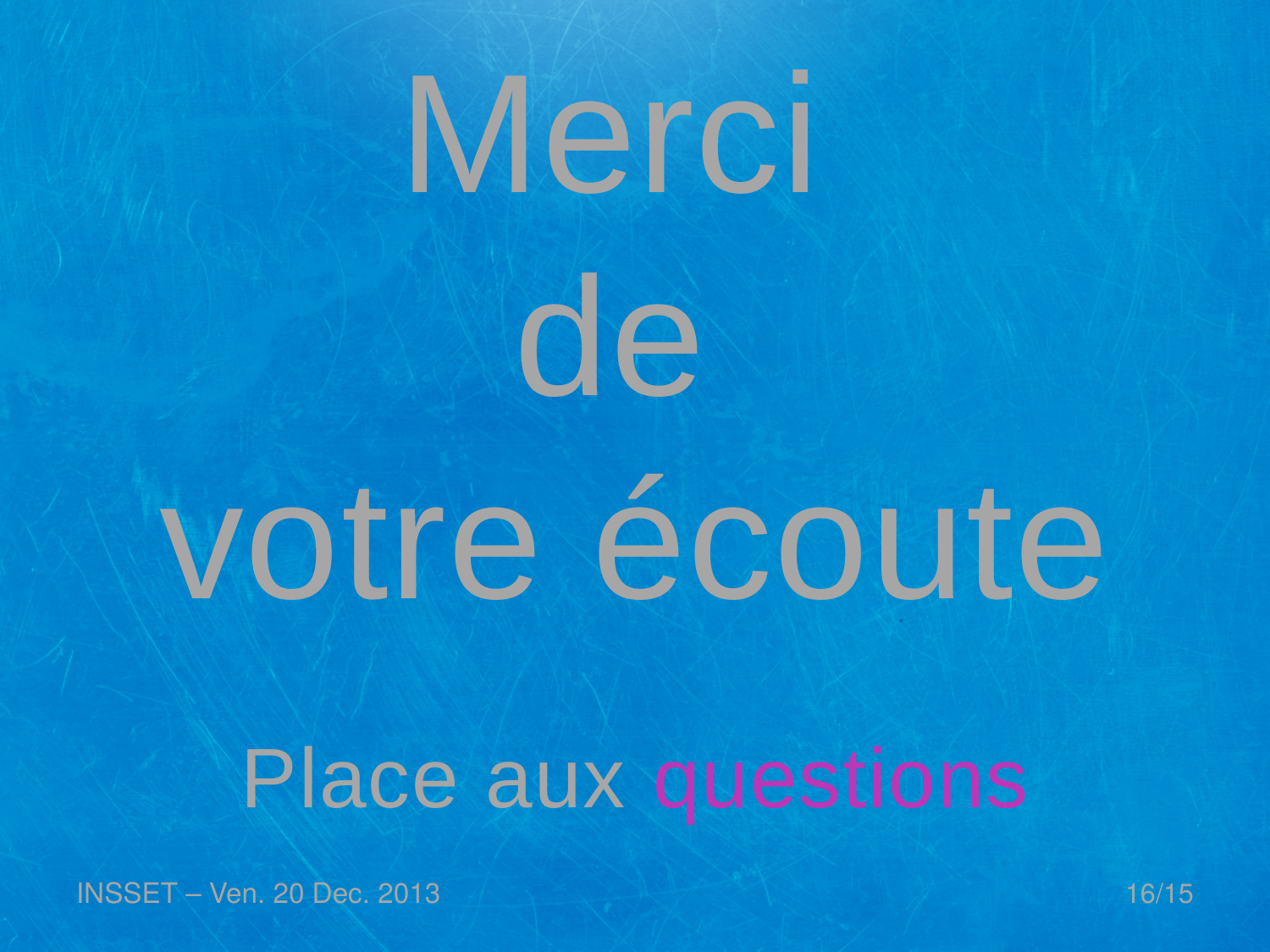

# Merci de votre écoute
Place aux questions
INSSET – Ven. 20 Dec. 2013
16/15